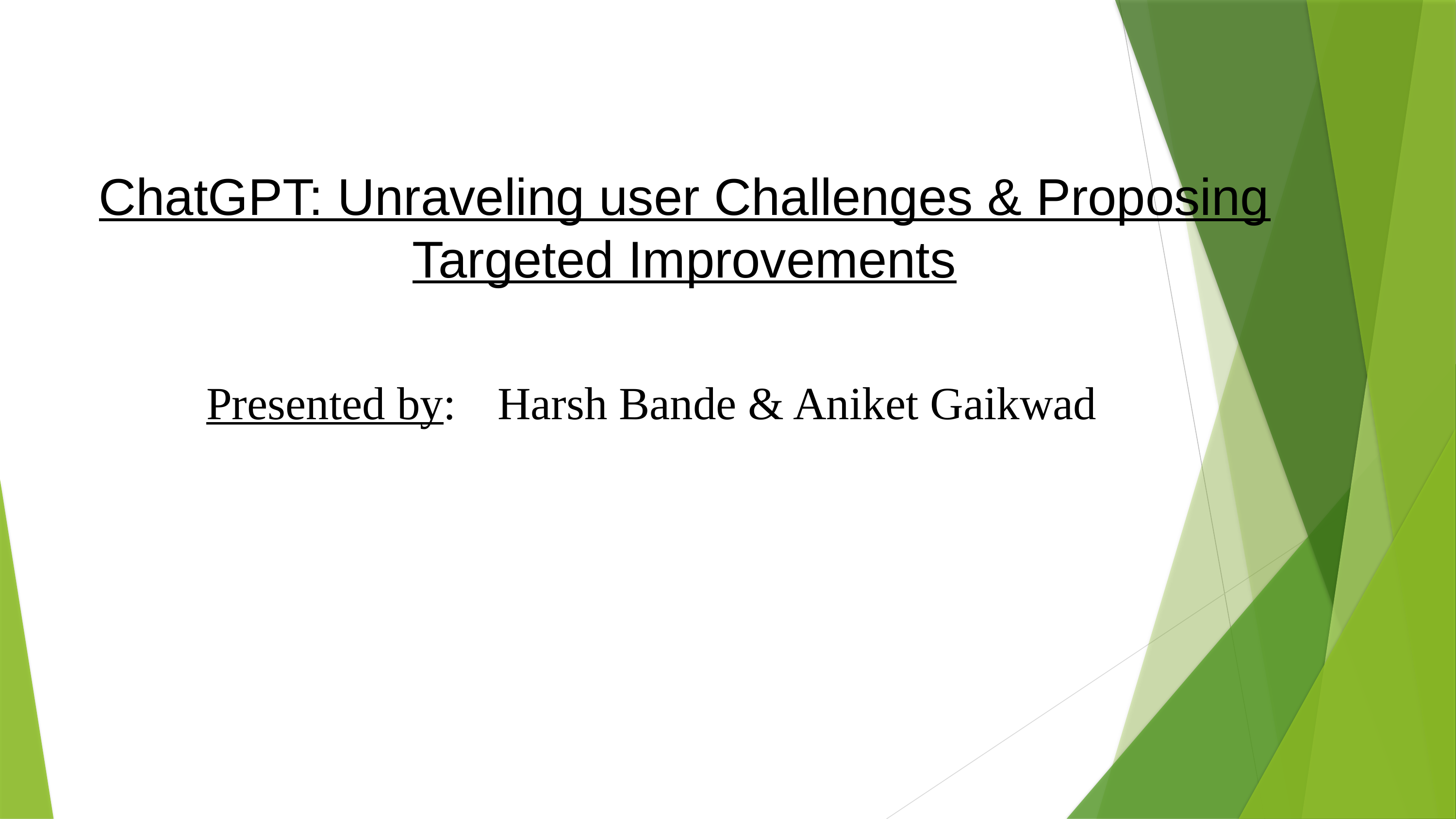

ChatGPT: Unraveling user Challenges & Proposing Targeted Improvements
Presented by: 	Harsh Bande & Aniket Gaikwad